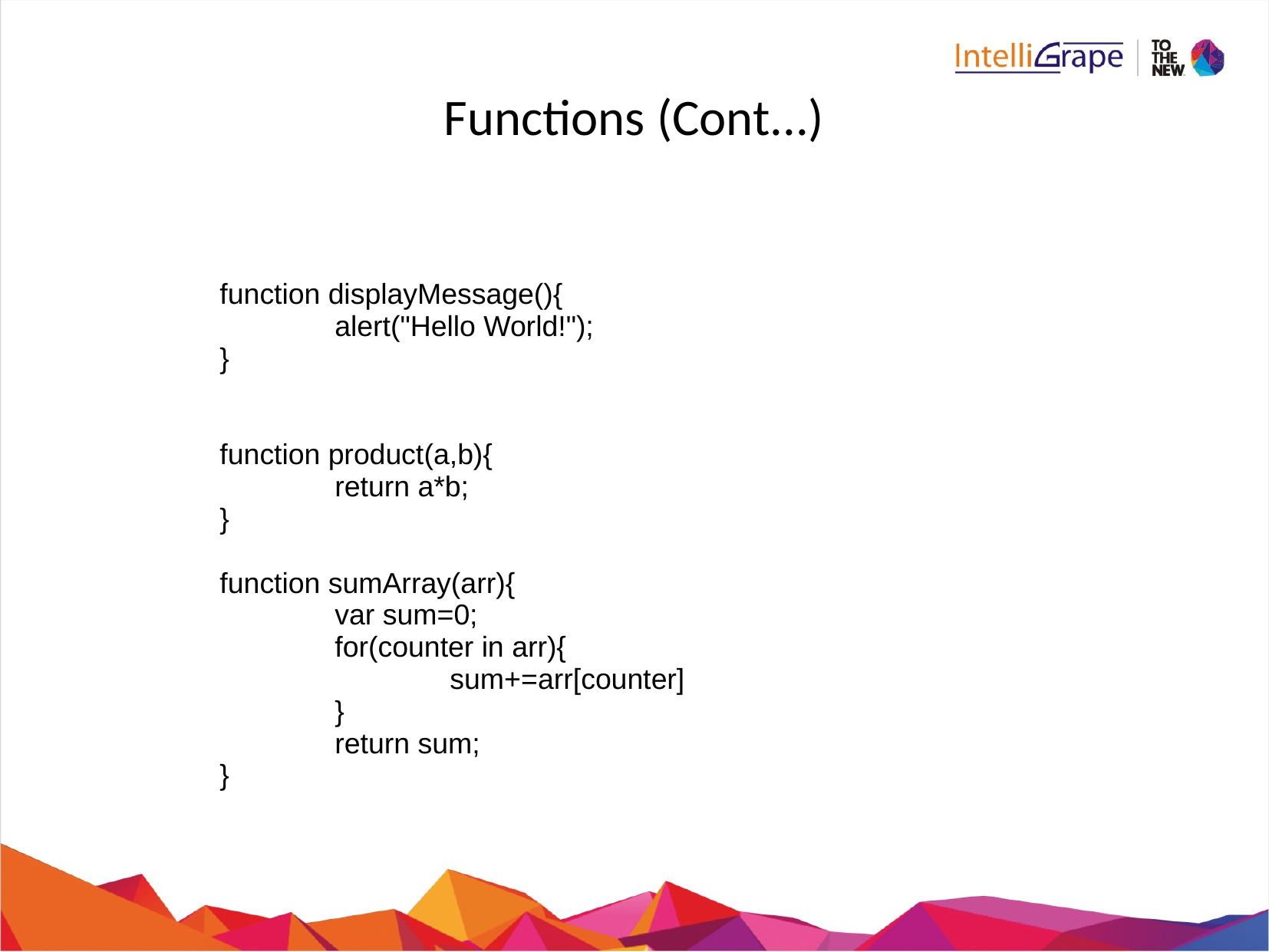

# Functions (Cont...)
function displayMessage(){
	alert("Hello World!");
}

function product(a,b){
	return a*b;
}

function sumArray(arr){
	var sum=0;
	for(counter in arr){
		sum+=arr[counter]
	}
	return sum;
}